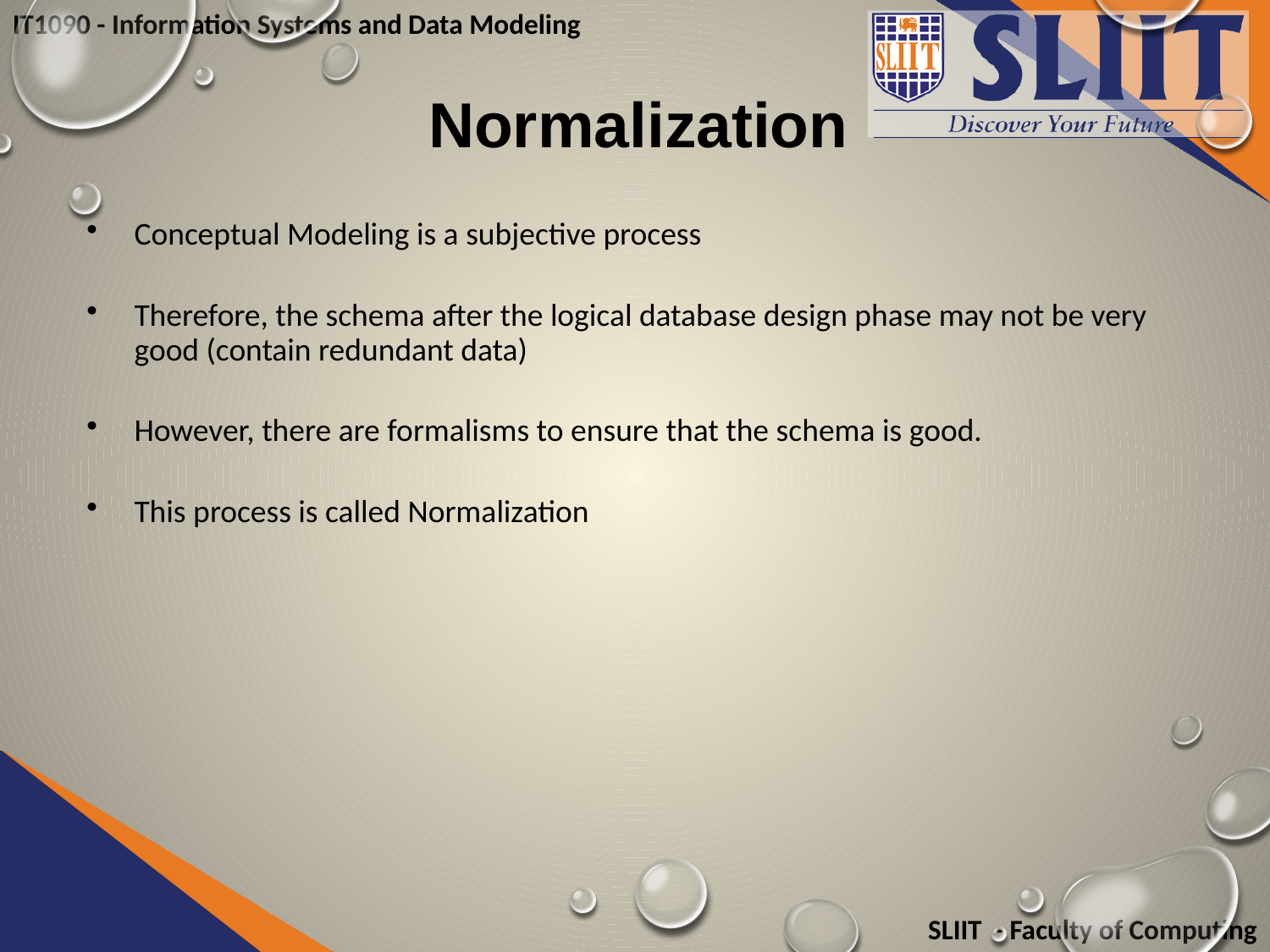

# Normalization
Conceptual Modeling is a subjective process

Therefore, the schema after the logical database design phase may not be very good (contain redundant data)

However, there are formalisms to ensure that the schema is good.

This process is called Normalization